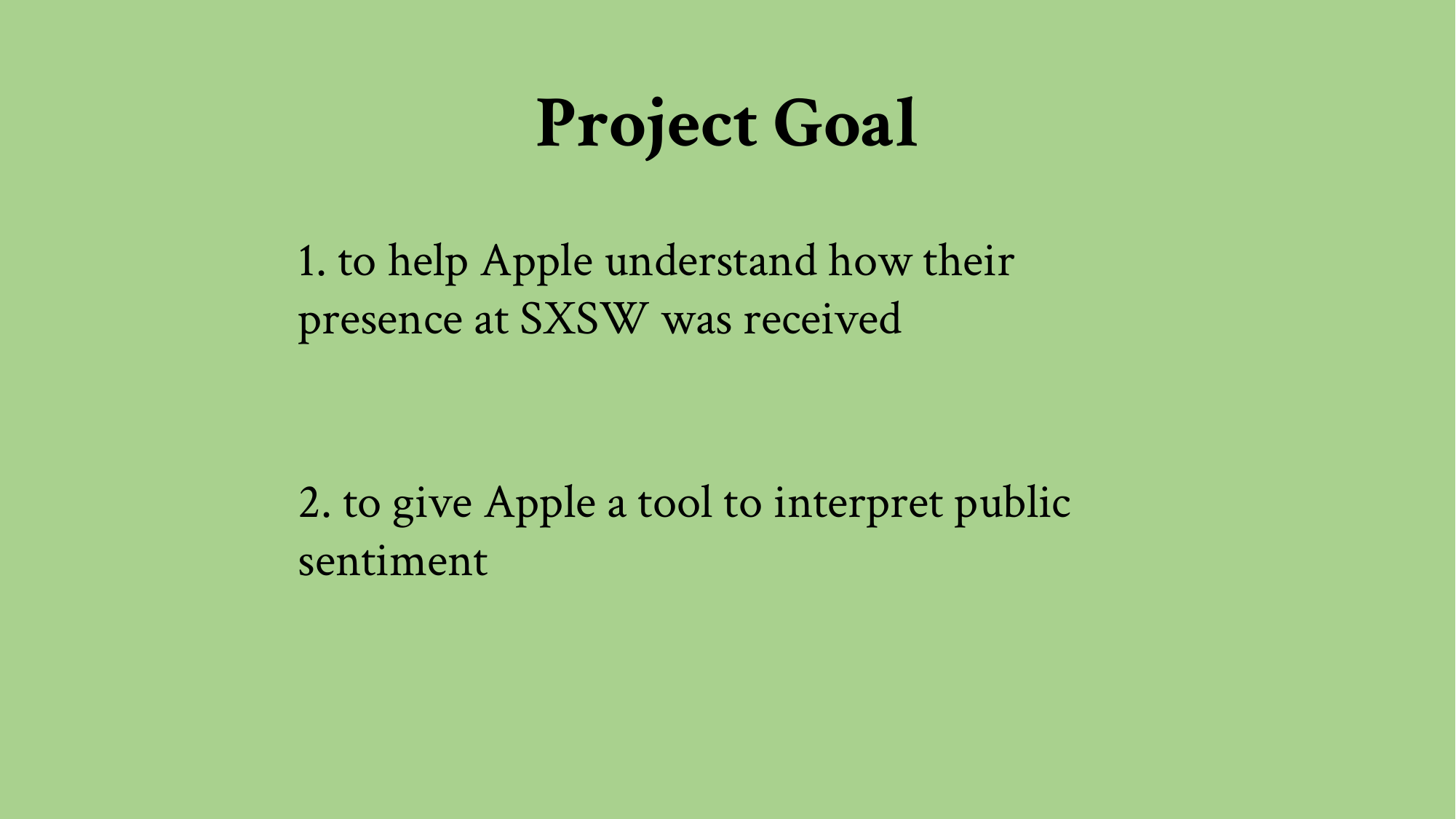

# Project Goal
1. to help Apple understand how their presence at SXSW was received
2. to give Apple a tool to interpret public sentiment